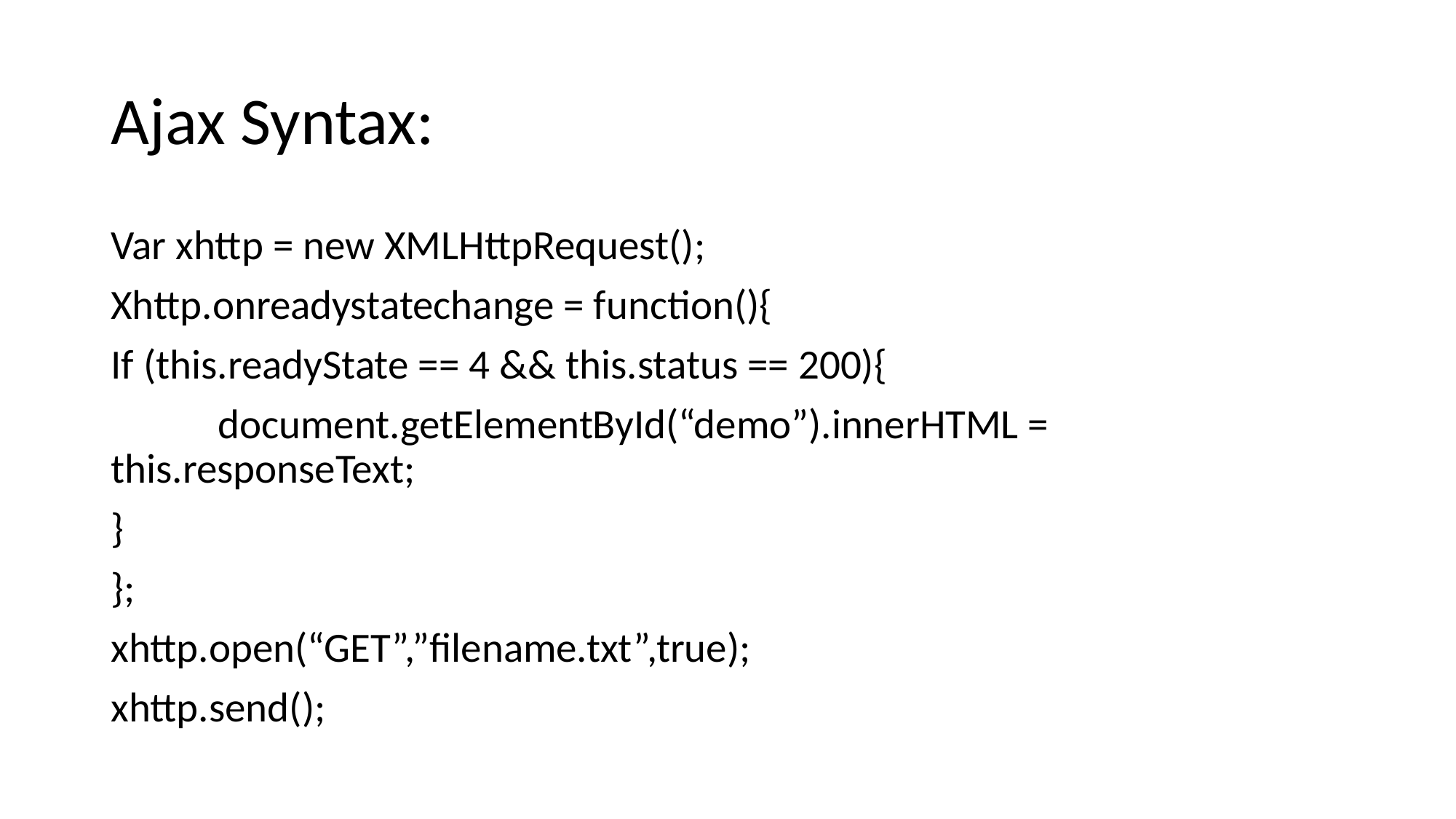

# Ajax Syntax:
Var xhttp = new XMLHttpRequest();
Xhttp.onreadystatechange = function(){
If (this.readyState == 4 && this.status == 200){
	document.getElementById(“demo”).innerHTML = this.responseText;
}
};
xhttp.open(“GET”,”filename.txt”,true);
xhttp.send();